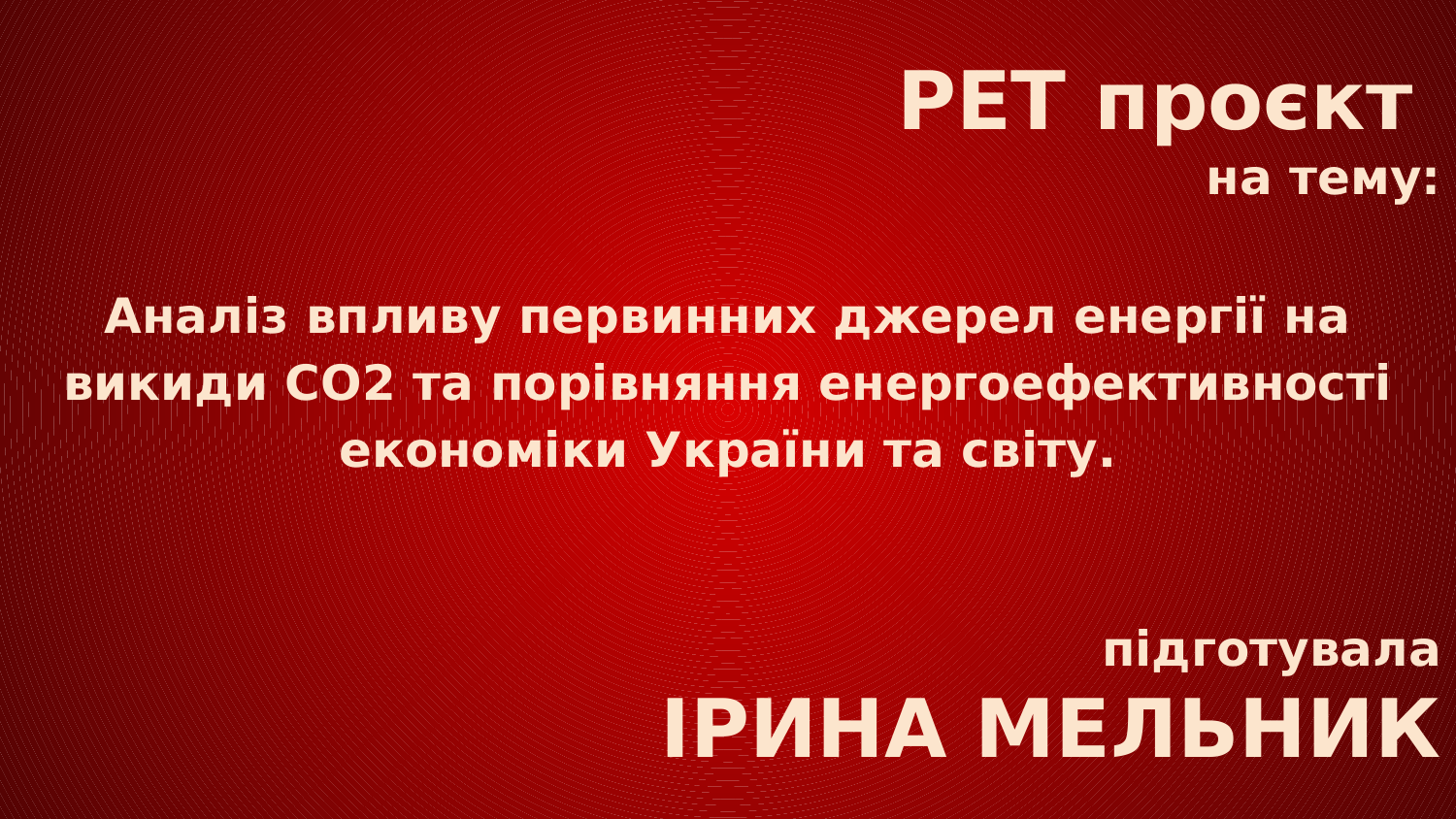

# PET проєкт
на тему:

Аналіз впливу первинних джерел енергії на викиди CO2 та порівняння енергоефективності економіки України та світу.

  підготувала
 ІРИНА МЕЛЬНИК